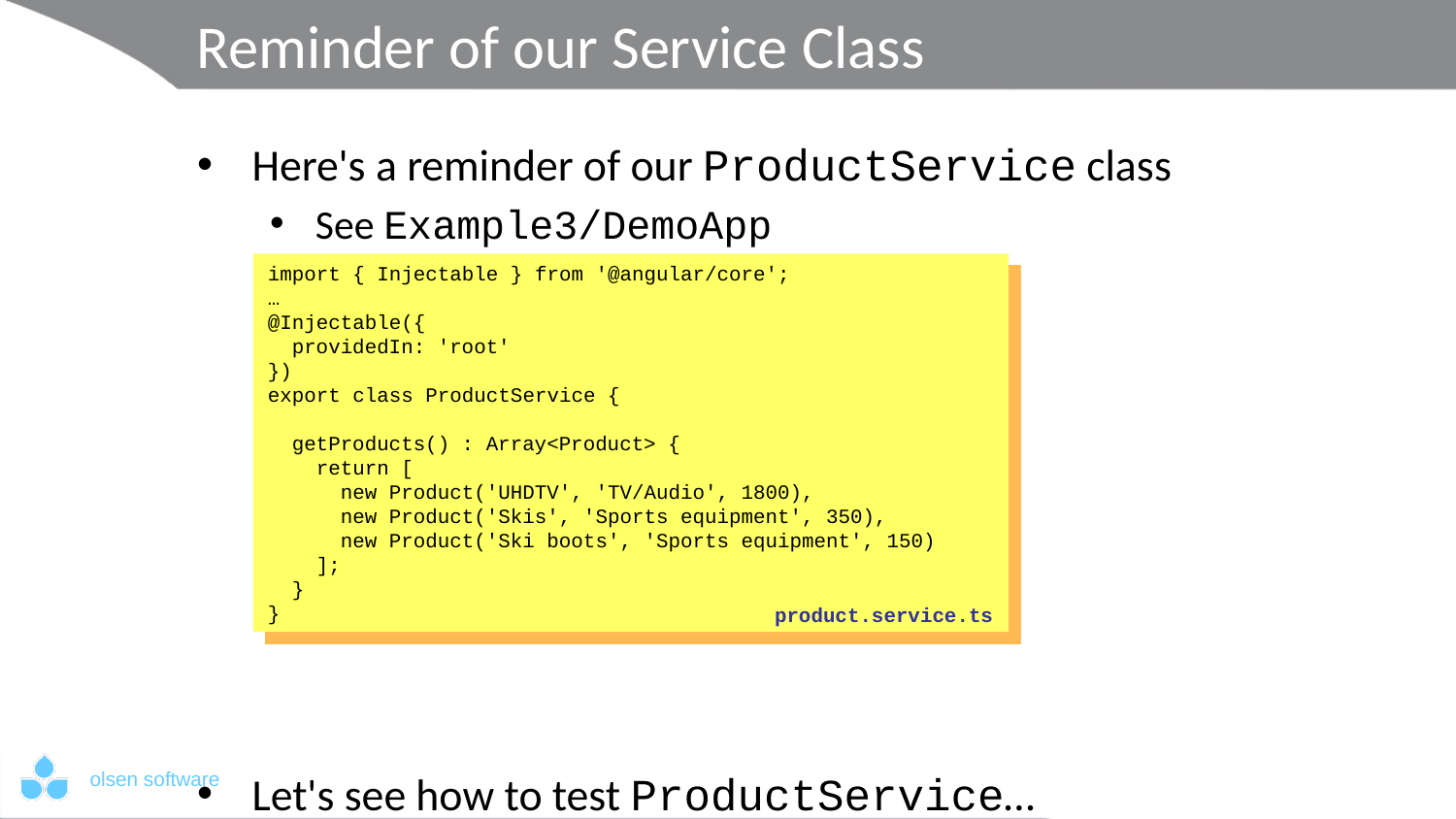

# Reminder of our Service Class
Here's a reminder of our ProductService class
See Example3/DemoApp

Let's see how to test ProductService…

import { Injectable } from '@angular/core';
…
@Injectable({
  providedIn: 'root'
})
export class ProductService {

  getProducts() : Array<Product> {
    return [
      new Product('UHDTV', 'TV/Audio', 1800),
      new Product('Skis', 'Sports equipment', 350),
      new Product('Ski boots', 'Sports equipment', 150)
    ];
  }
}
product.service.ts